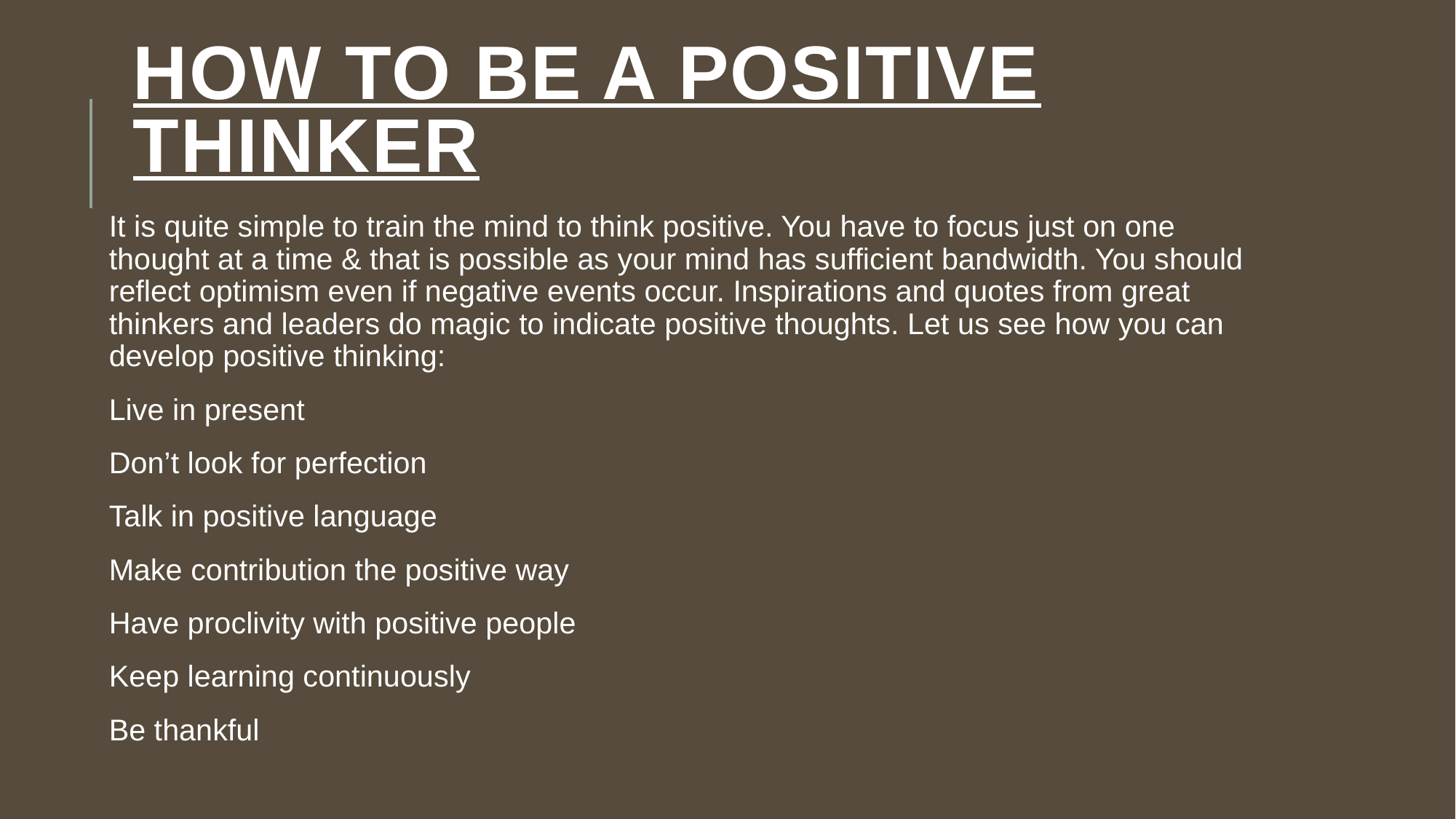

# HOW TO BE A POSITIVE THINKER
It is quite simple to train the mind to think positive. You have to focus just on one thought at a time & that is possible as your mind has sufficient bandwidth. You should reflect optimism even if negative events occur. Inspirations and quotes from great thinkers and leaders do magic to indicate positive thoughts. Let us see how you can develop positive thinking:
Live in present
Don’t look for perfection
Talk in positive language
Make contribution the positive way
Have proclivity with positive people
Keep learning continuously
Be thankful